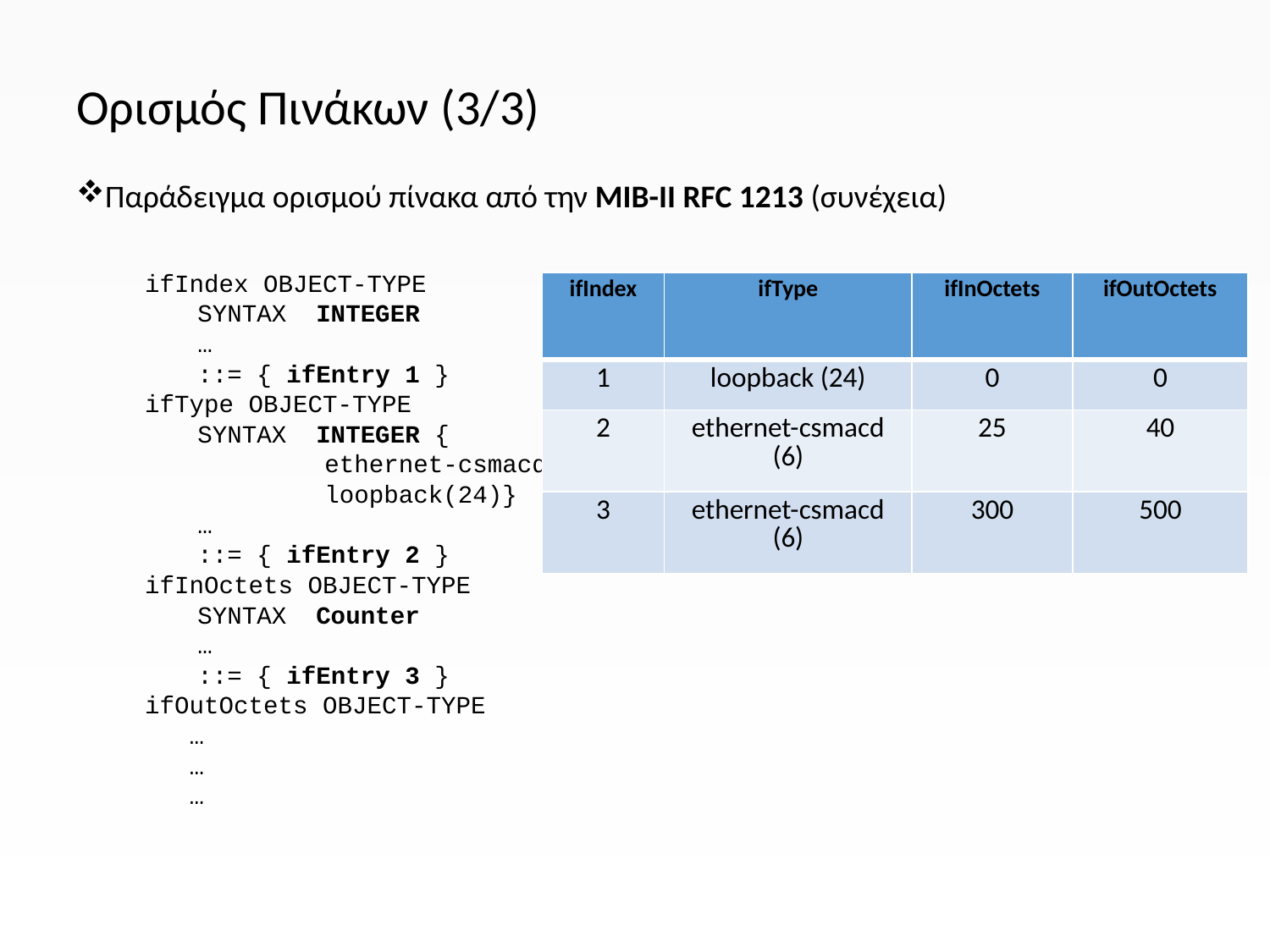

# Ορισμός Πινάκων (3/3)
Παράδειγμα ορισμού πίνακα από την ΜΙΒ-II RFC 1213 (συνέχεια)

ifIndex OBJECT-TYPE
	SYNTAX  INTEGER
	…
	::= { ifEntry 1 }
ifType OBJECT-TYPE
	SYNTAX  INTEGER {
		ethernet-csmacd(6)
		loopback(24)}
	…
	::= { ifEntry 2 }
ifInOctets OBJECT-TYPE
	SYNTAX  Counter
	…
	::= { ifEntry 3 }
ifOutOctets OBJECT-TYPE
   …
   …
   …
| ifIndex | ifType | ifInOctets | ifOutOctets |
| --- | --- | --- | --- |
| 1 | loopback (24) | 0 | 0 |
| 2 | ethernet-csmacd (6) | 25 | 40 |
| 3 | ethernet-csmacd (6) | 300 | 500 |